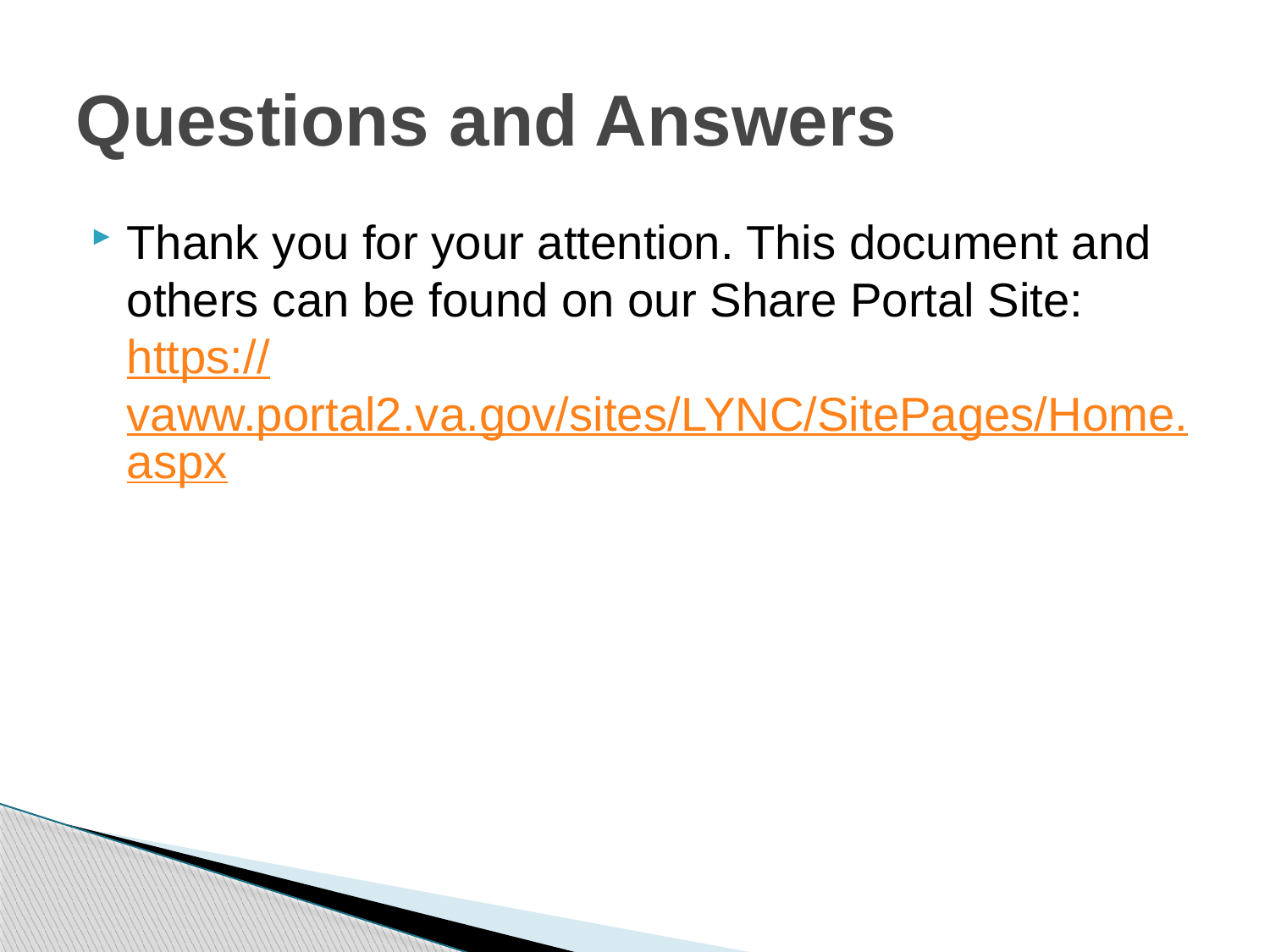

# Questions and Answers
Thank you for your attention. This document and others can be found on our Share Portal Site:  https://vaww.portal2.va.gov/sites/LYNC/SitePages/Home.aspx